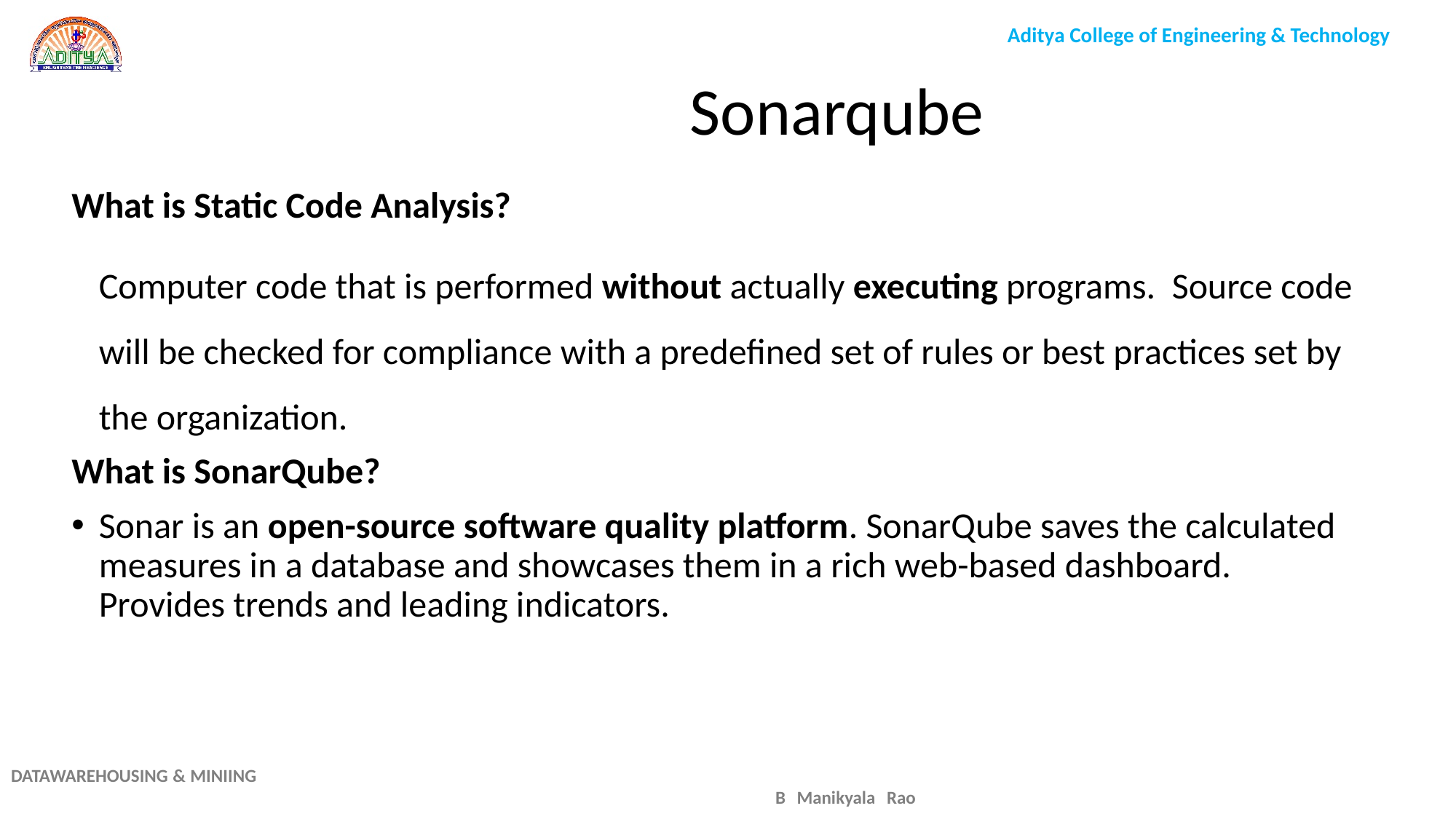

# Sonarqube
What is Static Code Analysis?
	Computer code that is performed without actually executing programs.  Source code will be checked for compliance with a predefined set of rules or best practices set by the organization.
What is SonarQube?
Sonar is an open-source software quality platform. SonarQube saves the calculated measures in a database and showcases them in a rich web-based dashboard. Provides trends and leading indicators.